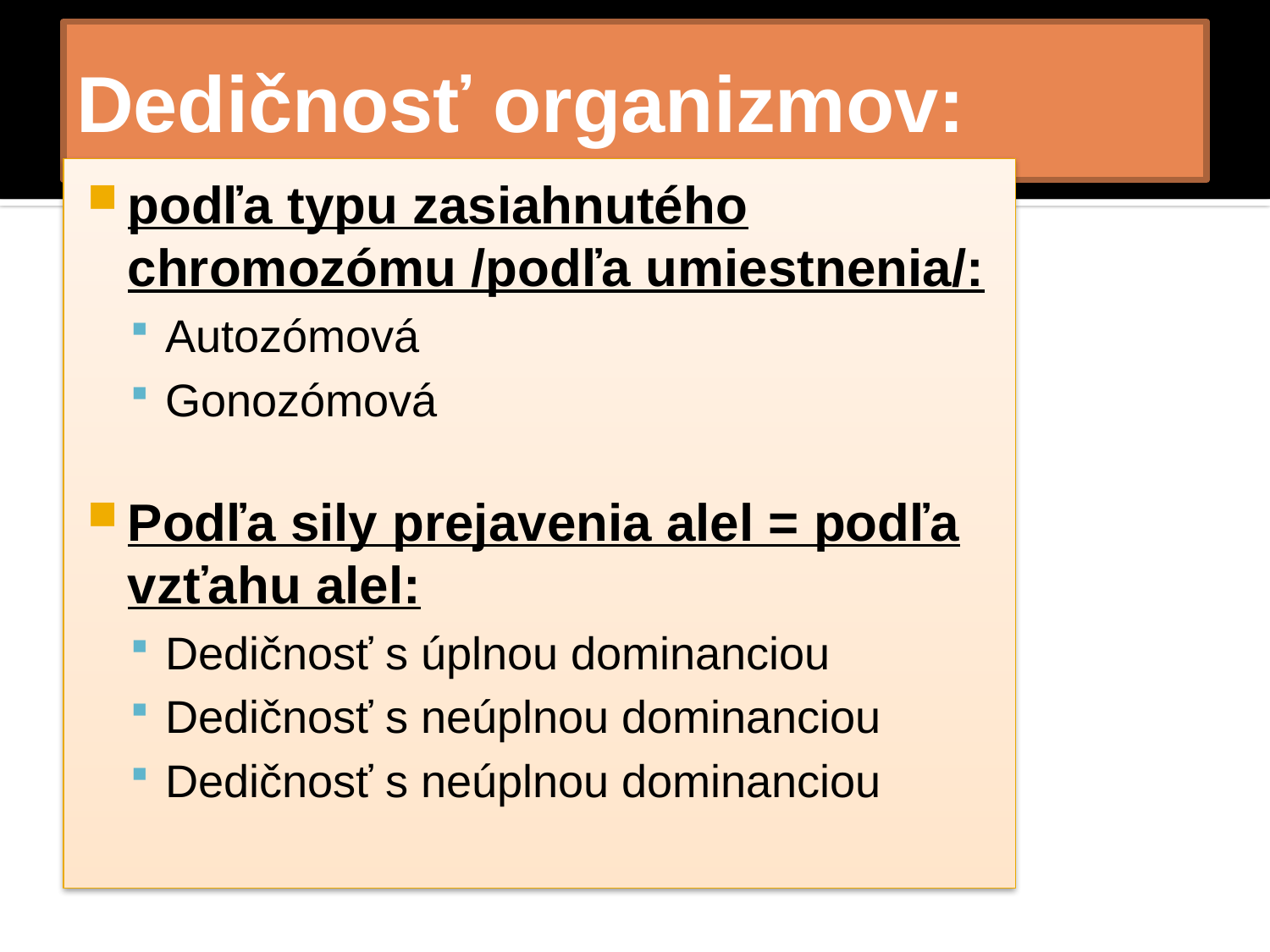

# Dedičnosť organizmov:
podľa typu zasiahnutého chromozómu /podľa umiestnenia/:
Autozómová
Gonozómová

Podľa sily prejavenia alel = podľa vzťahu alel:
Dedičnosť s úplnou dominanciou
Dedičnosť s neúplnou dominanciou
Dedičnosť s neúplnou dominanciou